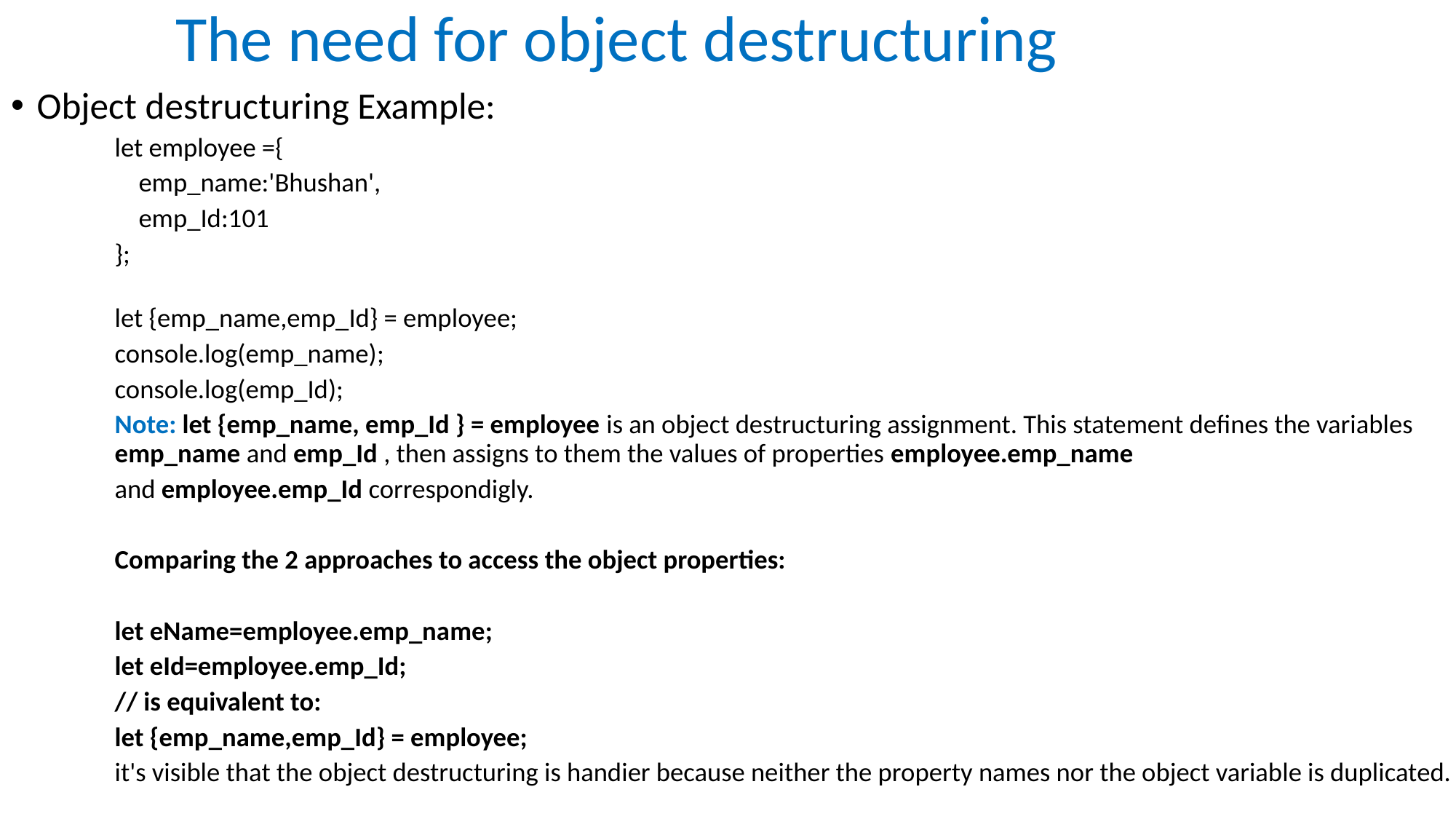

# The need for object destructuring
Object destructuring Example:
let employee ={
    emp_name:'Bhushan',
    emp_Id:101
};
let {emp_name,emp_Id} = employee;
console.log(emp_name);
console.log(emp_Id);
Note: let {emp_name, emp_Id } = employee is an object destructuring assignment. This statement defines the variables emp_name and emp_Id , then assigns to them the values of properties employee.emp_name
and employee.emp_Id correspondigly.

Comparing the 2 approaches to access the object properties:

let eName=employee.emp_name;
let eId=employee.emp_Id;
// is equivalent to:
let {emp_name,emp_Id} = employee;
it's visible that the object destructuring is handier because neither the property names nor the object variable is duplicated.